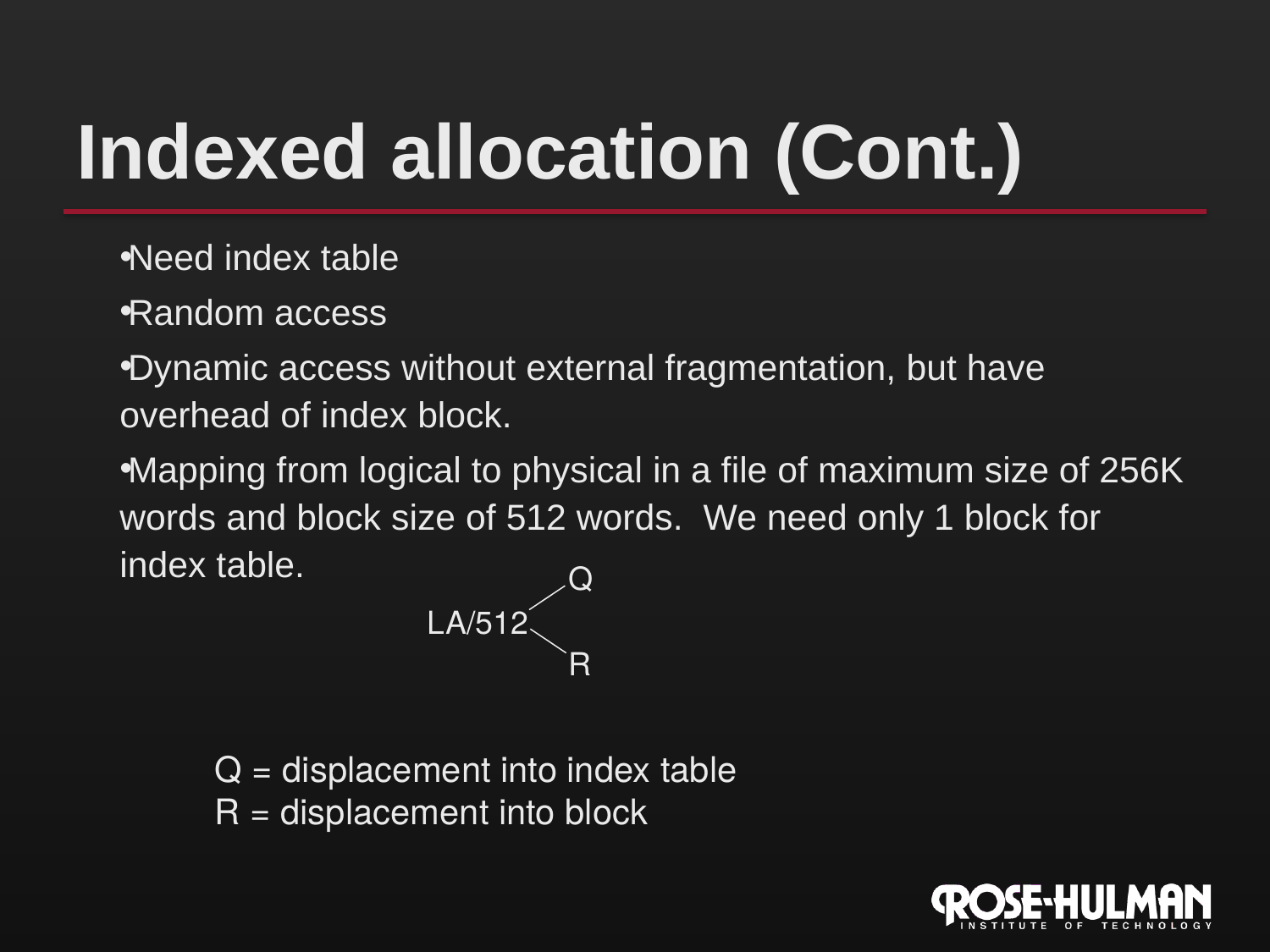

# Indexed allocation (Cont.)
Need index table
Random access
Dynamic access without external fragmentation, but have overhead of index block.
Mapping from logical to physical in a file of maximum size of 256K words and block size of 512 words.  We need only 1 block for index table.
Q

LA/512

R
Q = displacement into index table
R = displacement into block